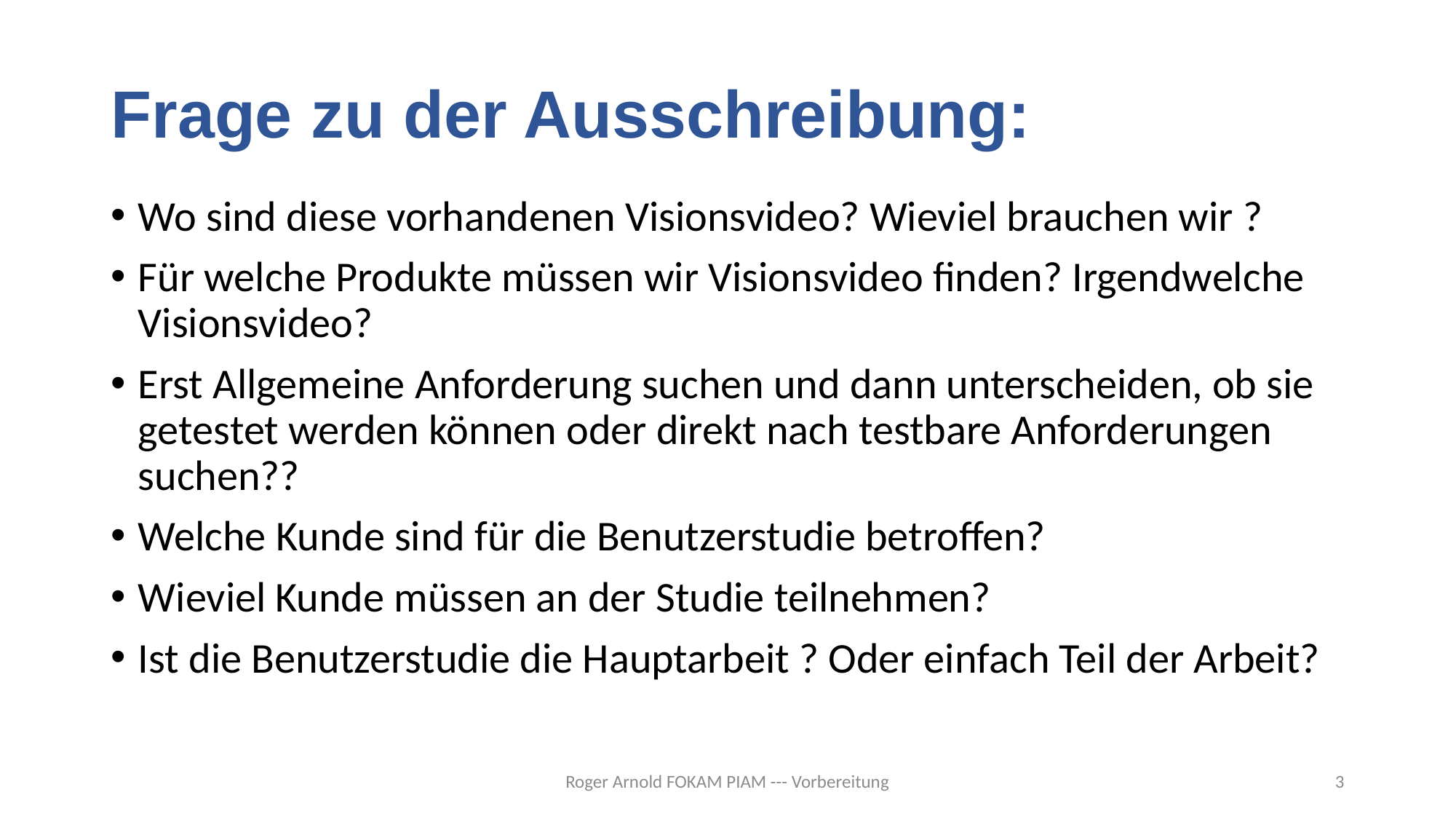

# Frage zu der Ausschreibung:
Wo sind diese vorhandenen Visionsvideo? Wieviel brauchen wir ?
Für welche Produkte müssen wir Visionsvideo finden? Irgendwelche Visionsvideo?
Erst Allgemeine Anforderung suchen und dann unterscheiden, ob sie getestet werden können oder direkt nach testbare Anforderungen suchen??
Welche Kunde sind für die Benutzerstudie betroffen?
Wieviel Kunde müssen an der Studie teilnehmen?
Ist die Benutzerstudie die Hauptarbeit ? Oder einfach Teil der Arbeit?

Roger Arnold FOKAM PIAM --- Vorbereitung
3